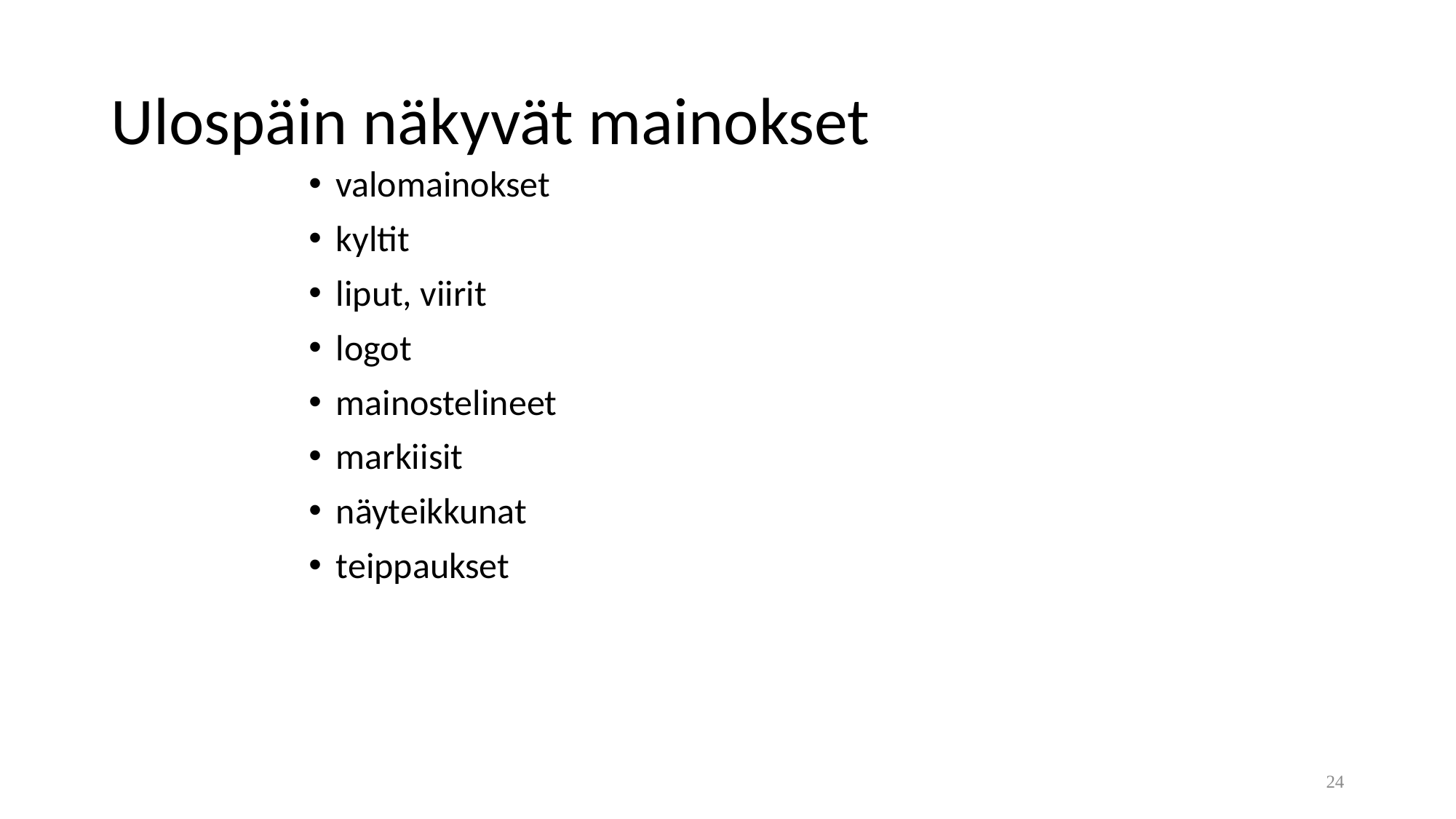

# Ulospäin näkyvät mainokset
valomainokset
kyltit
liput, viirit
logot
mainostelineet
markiisit
näyteikkunat
teippaukset
24